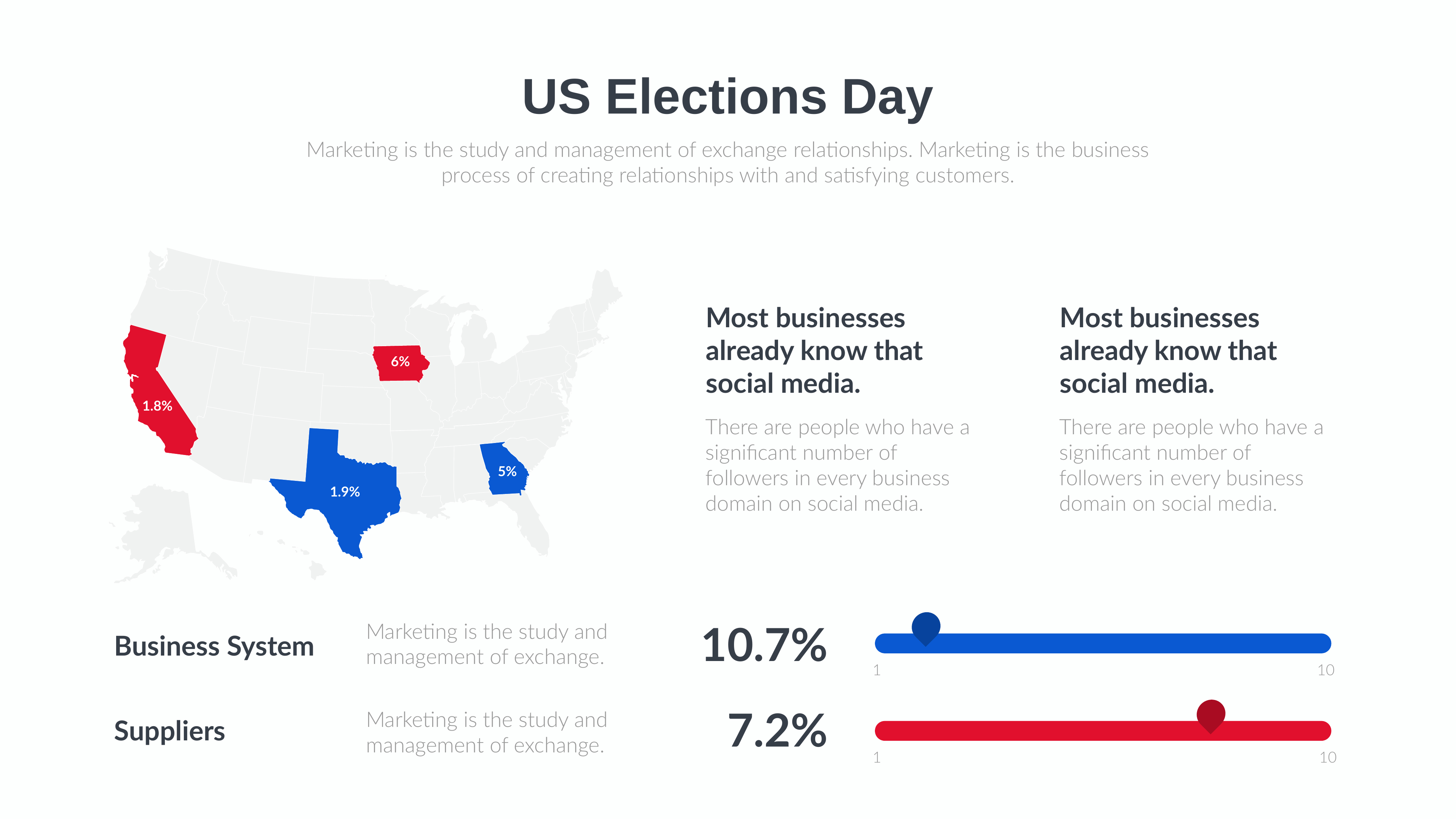

US Elections Day
Marketing is the study and management of exchange relationships. Marketing is the business process of creating relationships with and satisfying customers.

6%
1.8%
5%
1.9%
Most businesses already know that social media.
There are people who have a significant number of followers in every business domain on social media.
Most businesses already know that social media.
There are people who have a significant number of followers in every business domain on social media.

1
10
10.7%
Marketing is the study and management of exchange.
Business System
7.2%

1
10
Marketing is the study and management of exchange.
Suppliers